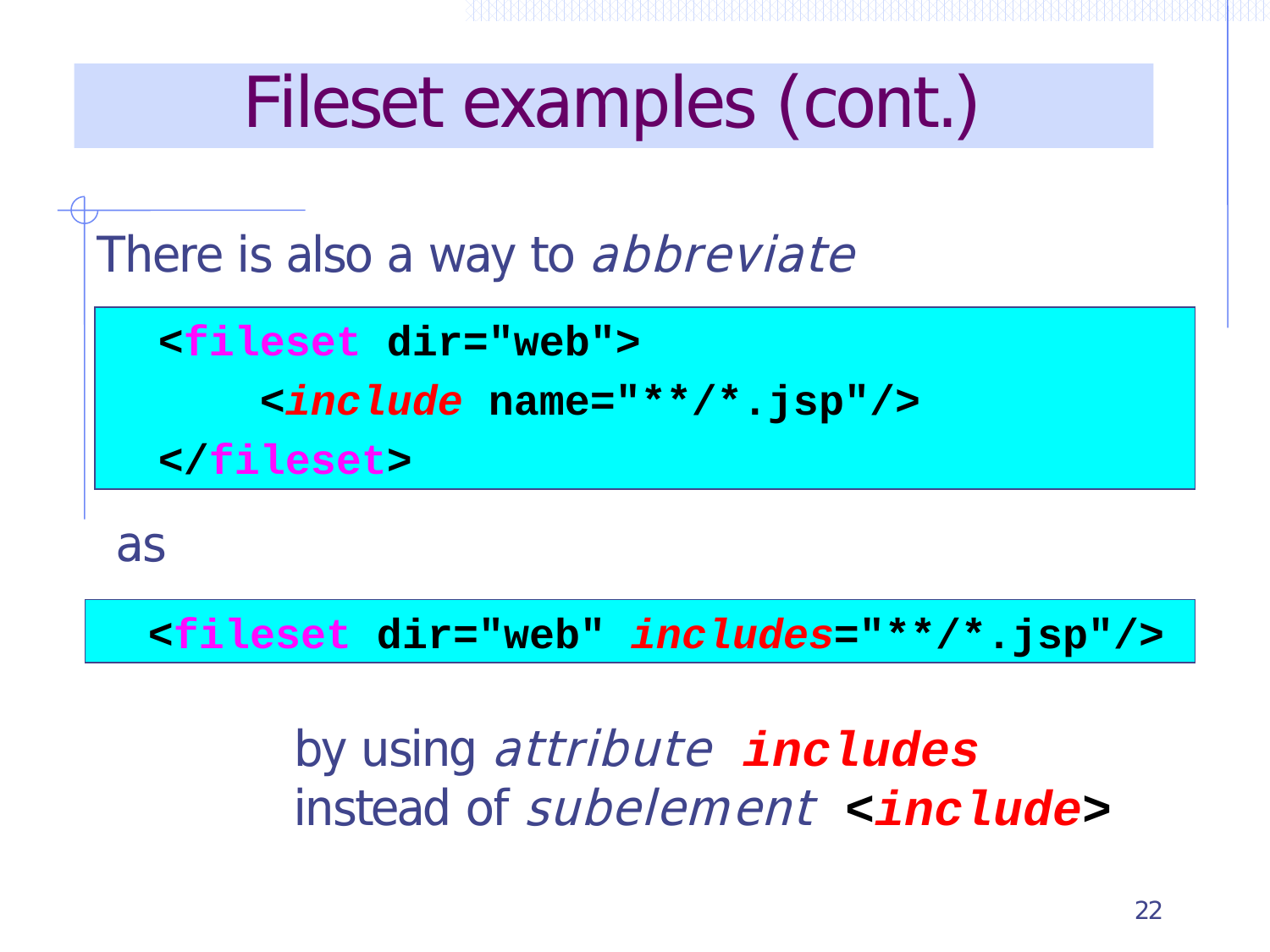

# Fileset examples (cont.)
There is also a way to abbreviate
  <fileset dir="web">
      <include name="**/*.jsp"/>
  </fileset>
as
  <fileset dir="web" includes="**/*.jsp"/>
by using attribute  includes
instead of subelement  <include>
22